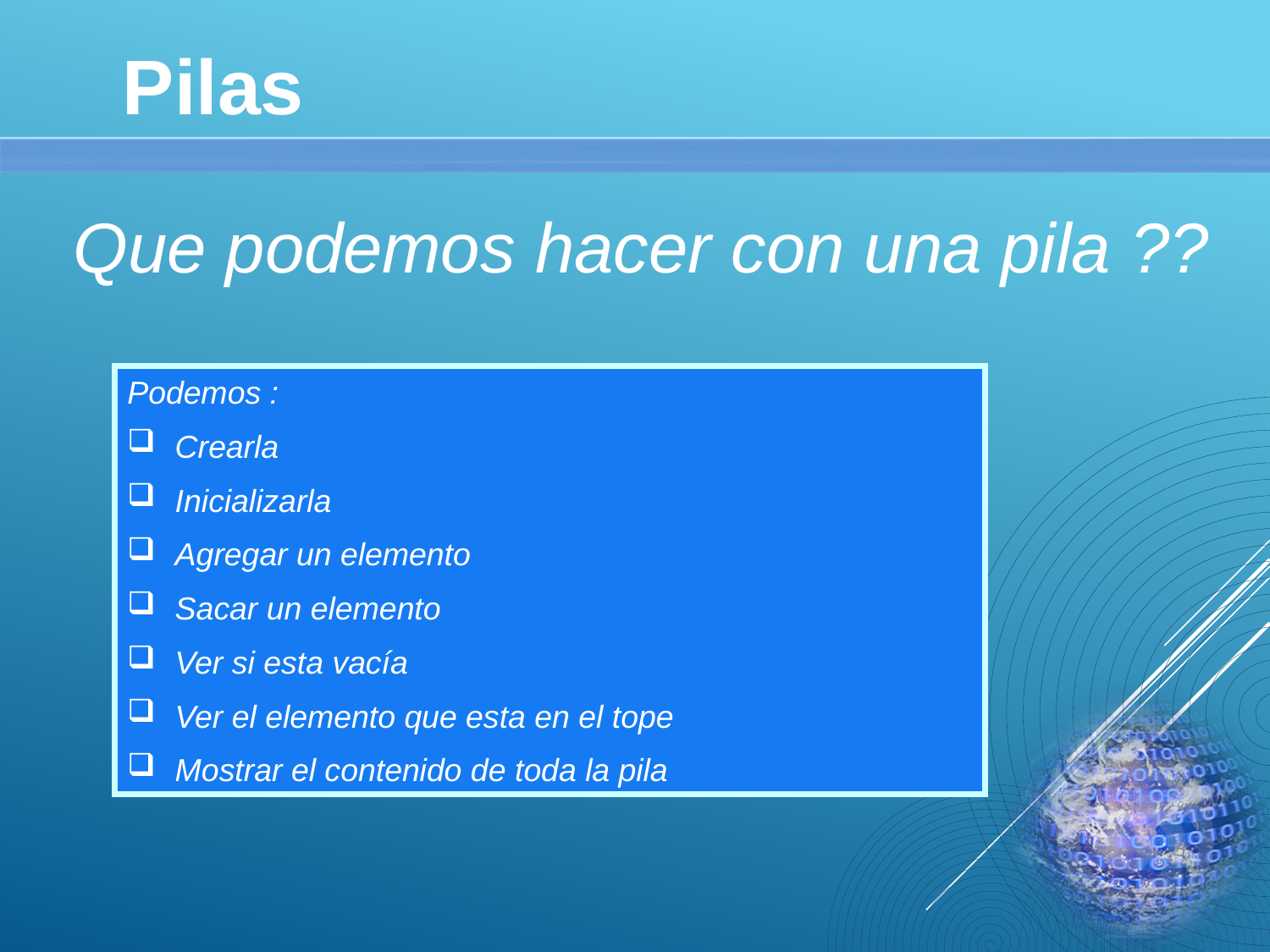

Pilas

Que podemos hacer con una pila ??
Podemos :
Crearla
Inicializarla
Agregar un elemento
Sacar un elemento
Ver si esta vacía
Ver el elemento que esta en el tope
Mostrar el contenido de toda la pila
5